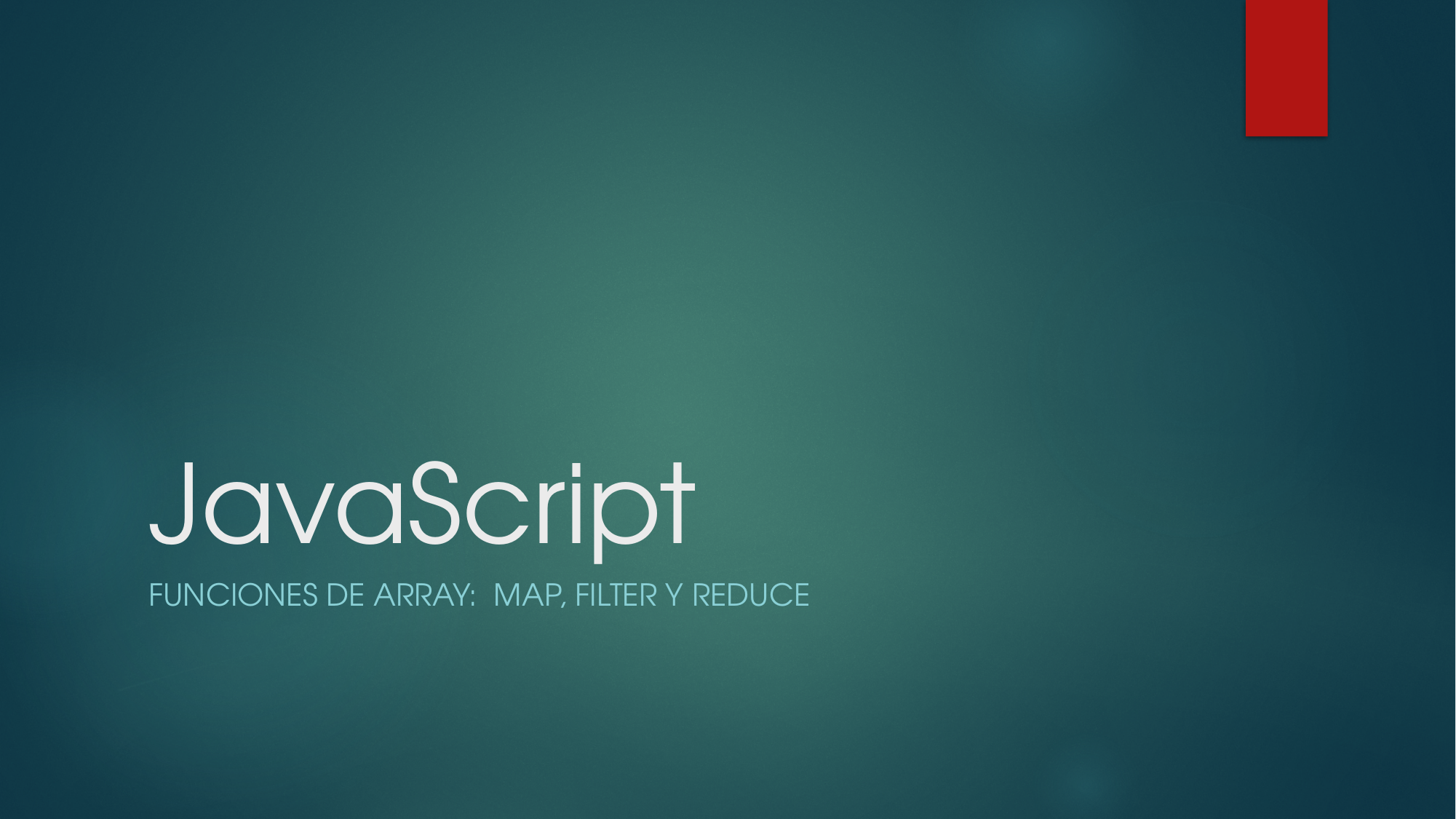

# JavaScript
Funciones de Array:  map, filter y reduce